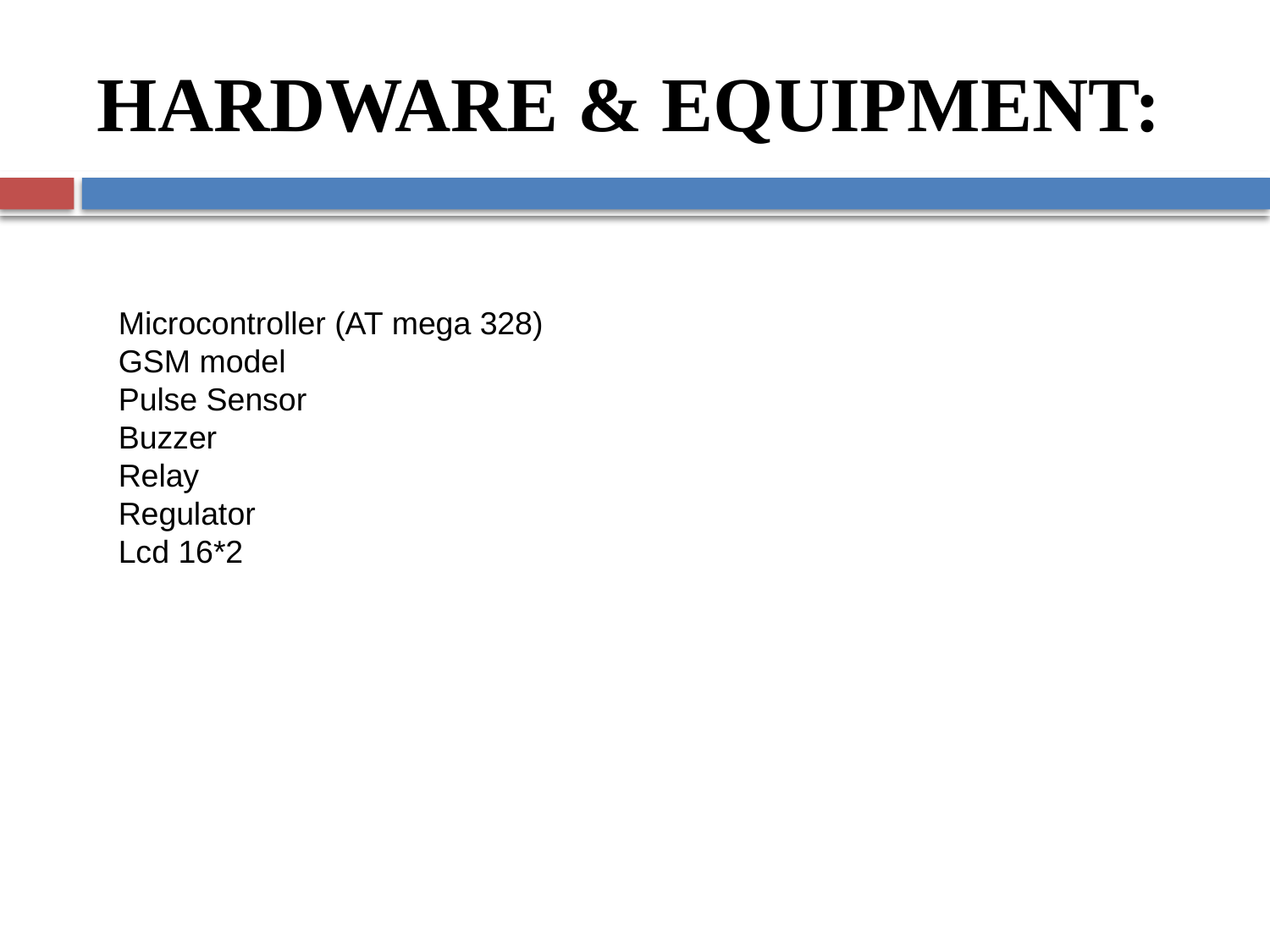

# HARDWARE & EQUIPMENT:
Microcontroller (AT mega 328)
GSM model
Pulse Sensor
Buzzer
Relay
Regulator
Lcd 16*2